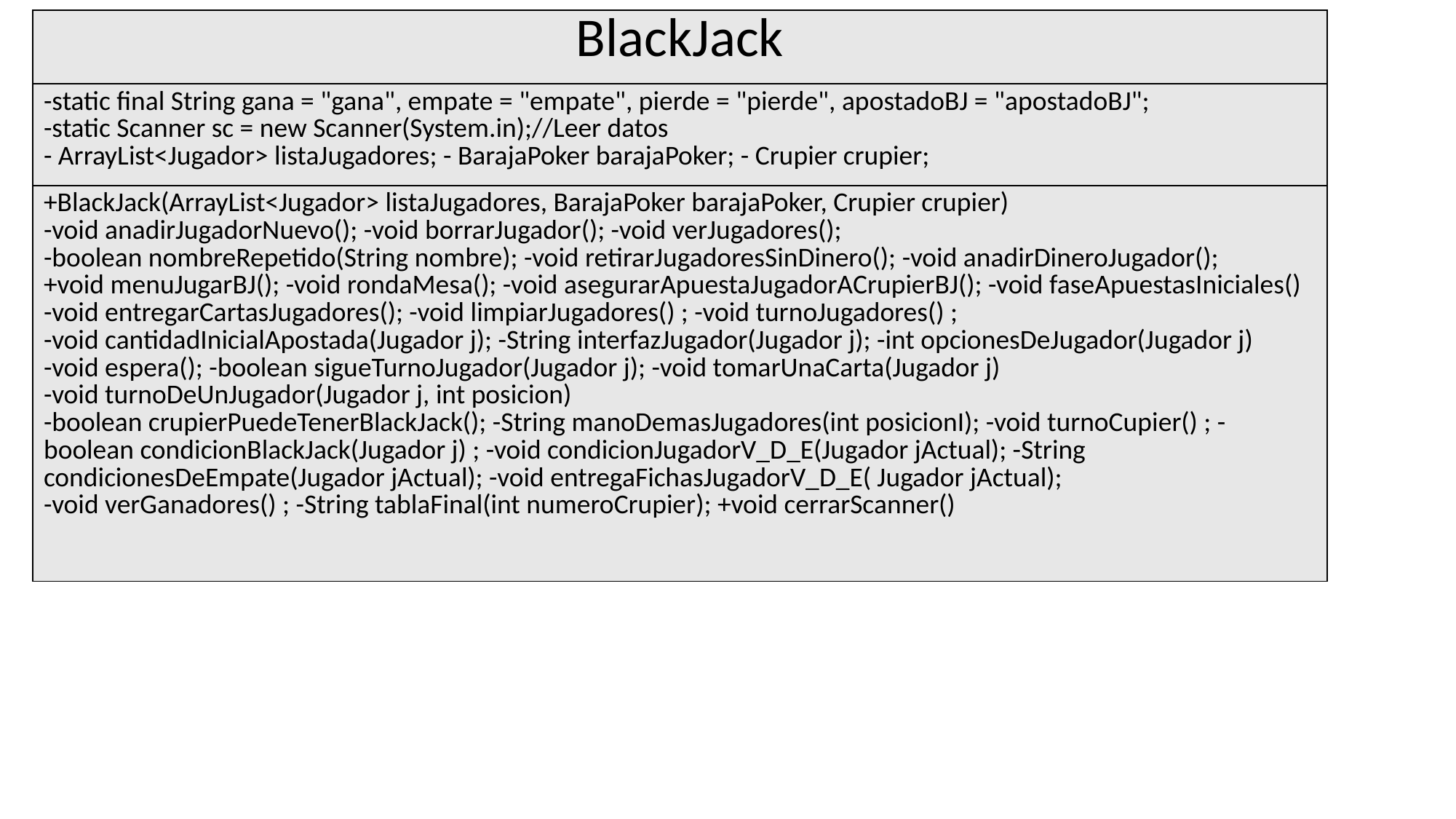

| Nombre de clase |
| --- |
| Atributos |
| Métodos |
| BlackJack |
| --- |
| -static final String gana = "gana", empate = "empate", pierde = "pierde", apostadoBJ = "apostadoBJ"; -static Scanner sc = new Scanner(System.in);//Leer datos - ArrayList<Jugador> listaJugadores; - BarajaPoker barajaPoker; - Crupier crupier; |
| +BlackJack(ArrayList<Jugador> listaJugadores, BarajaPoker barajaPoker, Crupier crupier) -void anadirJugadorNuevo(); -void borrarJugador(); -void verJugadores(); -boolean nombreRepetido(String nombre); -void retirarJugadoresSinDinero(); -void anadirDineroJugador(); +void menuJugarBJ(); -void rondaMesa(); -void asegurarApuestaJugadorACrupierBJ(); -void faseApuestasIniciales() -void entregarCartasJugadores(); -void limpiarJugadores() ; -void turnoJugadores() ; -void cantidadInicialApostada(Jugador j); -String interfazJugador(Jugador j); -int opcionesDeJugador(Jugador j) -void espera(); -boolean sigueTurnoJugador(Jugador j); -void tomarUnaCarta(Jugador j) -void turnoDeUnJugador(Jugador j, int posicion) -boolean crupierPuedeTenerBlackJack(); -String manoDemasJugadores(int posicionI); -void turnoCupier() ; -boolean condicionBlackJack(Jugador j) ; -void condicionJugadorV\_D\_E(Jugador jActual); -String condicionesDeEmpate(Jugador jActual); -void entregaFichasJugadorV\_D\_E( Jugador jActual); -void verGanadores() ; -String tablaFinal(int numeroCrupier); +void cerrarScanner() |